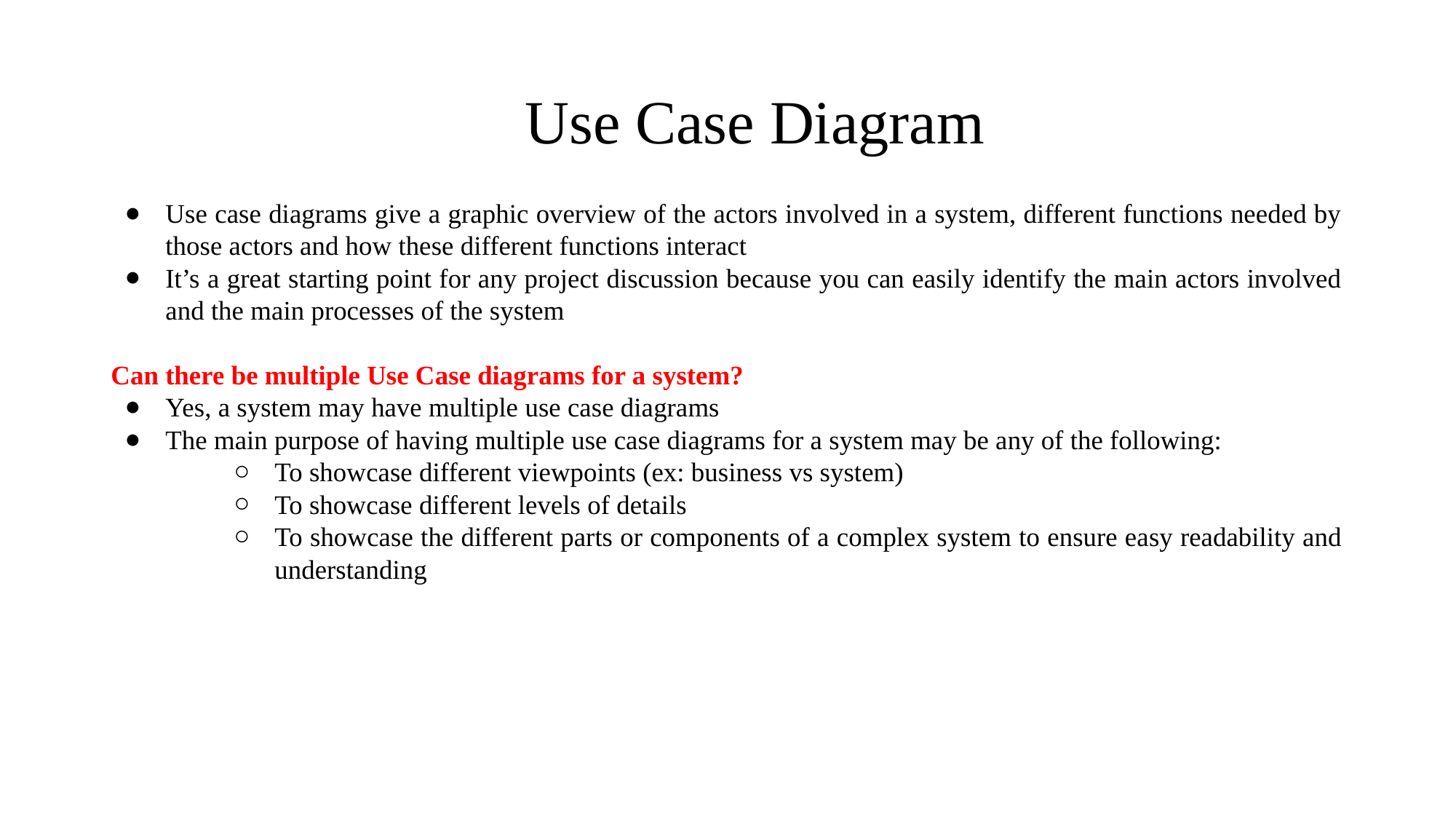

# Use Case Diagram
Use case diagrams give a graphic overview of the actors involved in a system, different functions needed by those actors and how these different functions interact
It’s a great starting point for any project discussion because you can easily identify the main actors involved and the main processes of the system

Can there be multiple Use Case diagrams for a system?
Yes, a system may have multiple use case diagrams
The main purpose of having multiple use case diagrams for a system may be any of the following:
To showcase different viewpoints (ex: business vs system)
To showcase different levels of details
To showcase the different parts or components of a complex system to ensure easy readability and understanding